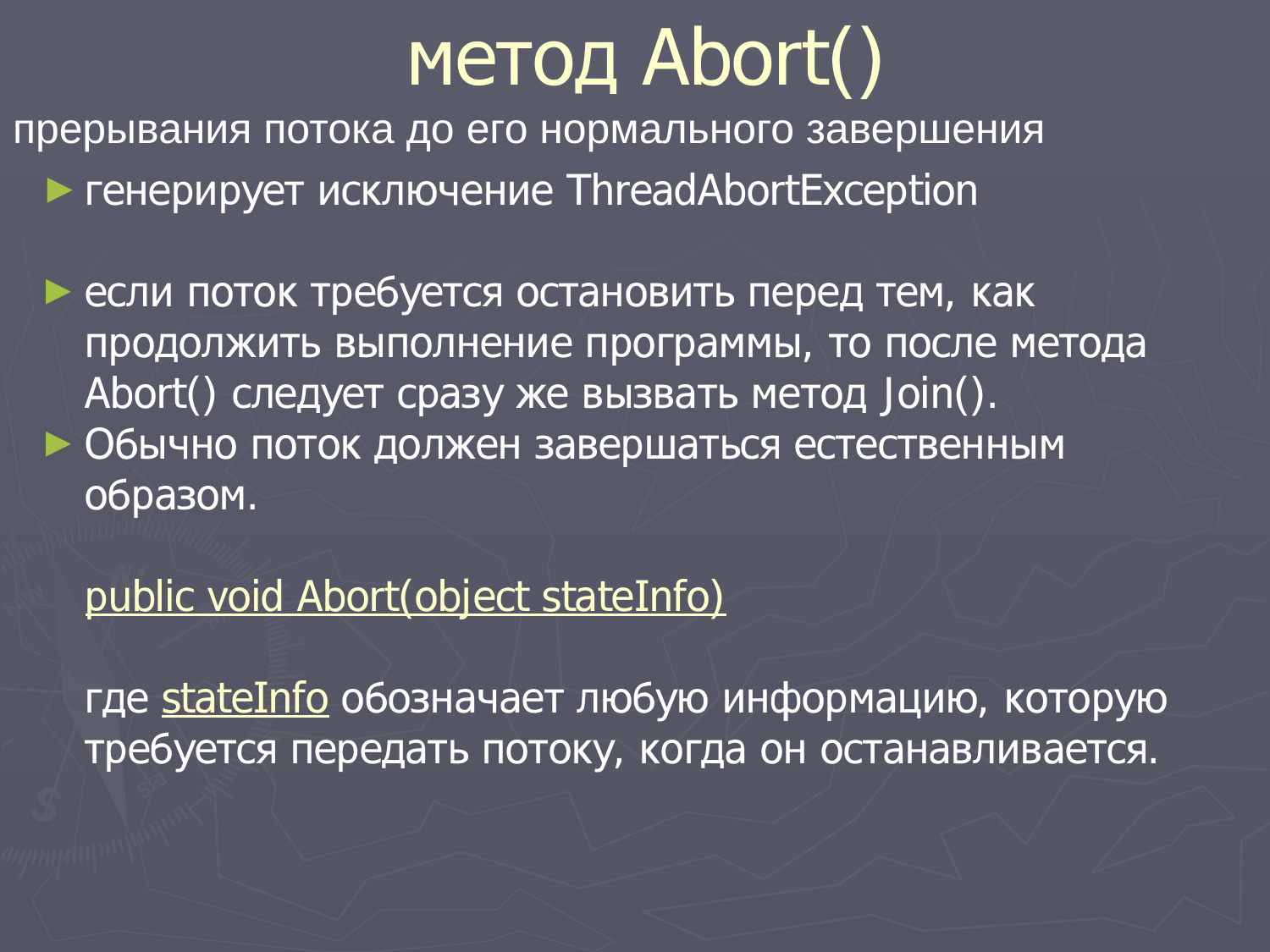

# метод Abort()
прерывания потока до его нормального завершения
генерирует исключение ThreadAbortException

если поток требуется остановить перед тем, как продолжить выполнение программы, то после метода Abort() следует сразу же вызвать метод Join().
Обычно поток должен завершаться естественным образом.

public void Abort(object stateInfo)

где stateInfo обозначает любую информацию, которую требуется передать потоку, когда он останавливается.